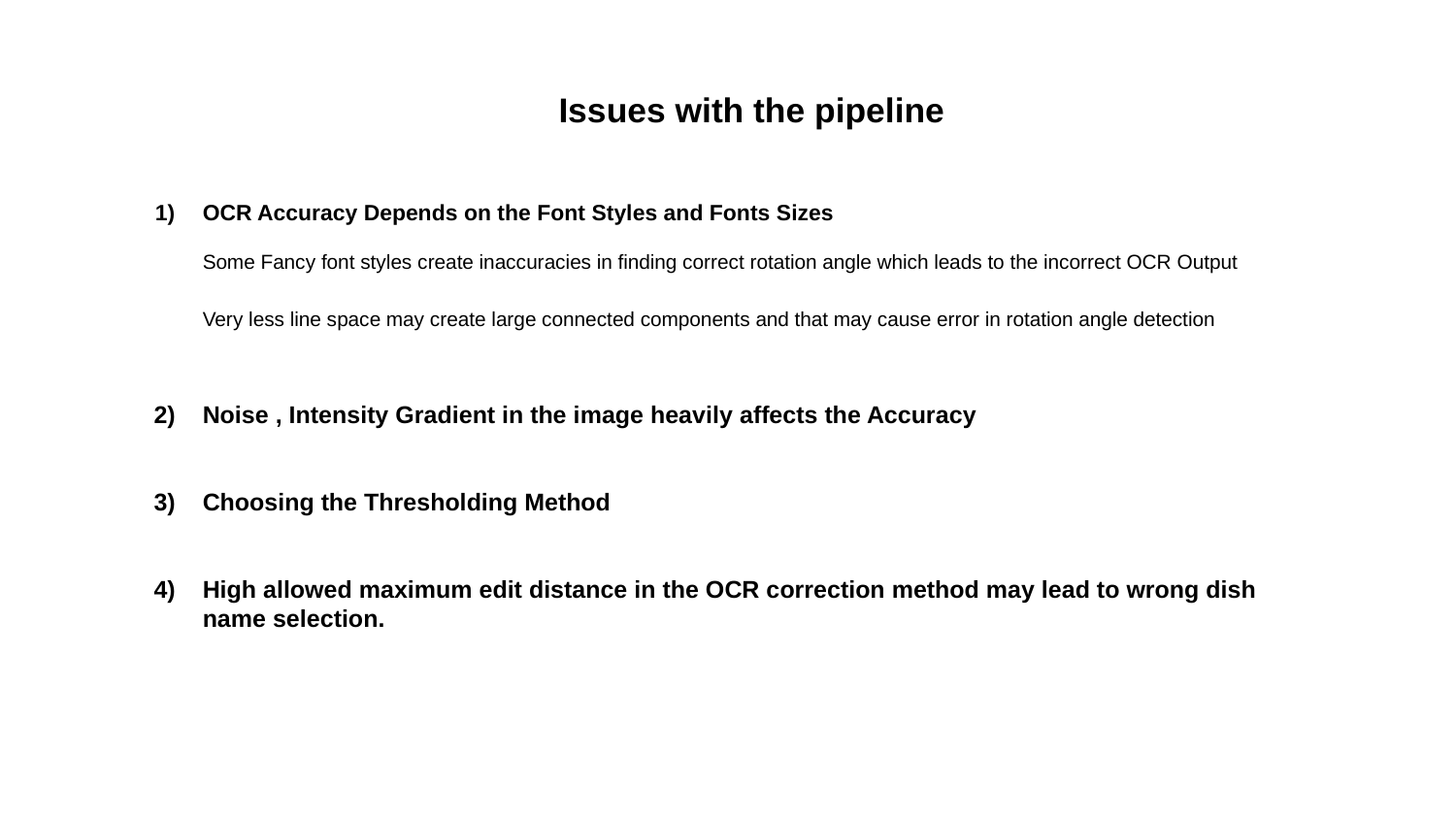

Issues with the pipeline
OCR Accuracy Depends on the Font Styles and Fonts Sizes

Some Fancy font styles create inaccuracies in finding correct rotation angle which leads to the incorrect OCR Output

Very less line space may create large connected components and that may cause error in rotation angle detection

Noise , Intensity Gradient in the image heavily affects the Accuracy

Choosing the Thresholding Method

High allowed maximum edit distance in the OCR correction method may lead to wrong dish name selection.